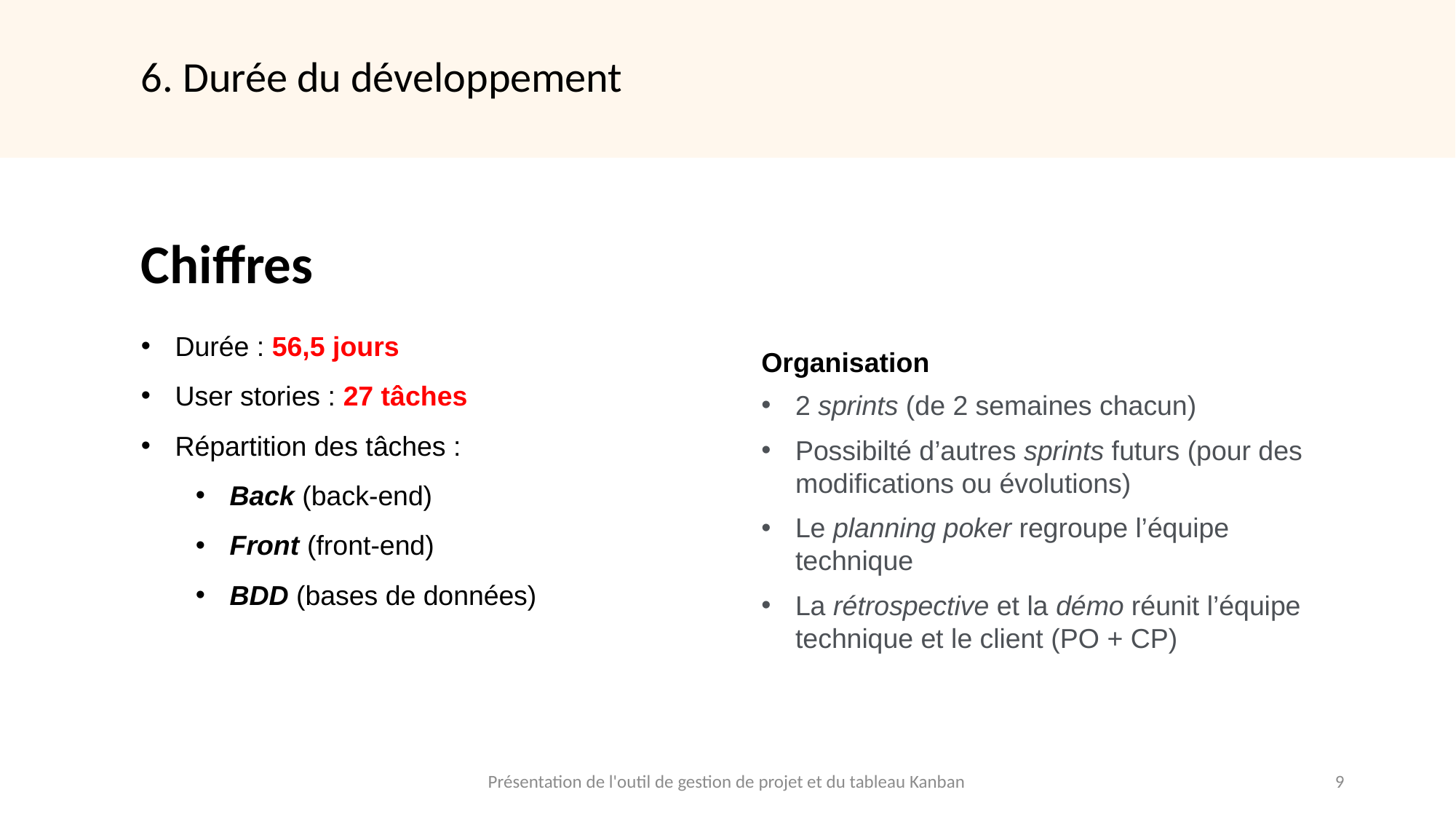

6. Durée du développement
Chiffres
Organisation
2 sprints (de 2 semaines chacun)
Possibilté d’autres sprints futurs (pour des modifications ou évolutions)
Le planning poker regroupe l’équipe technique
La rétrospective et la démo réunit l’équipe technique et le client (PO + CP)
Durée : 56,5 jours
User stories : 27 tâches
Répartition des tâches :
Back (back-end)
Front (front-end)
BDD (bases de données)
Présentation de l'outil de gestion de projet et du tableau Kanban
9